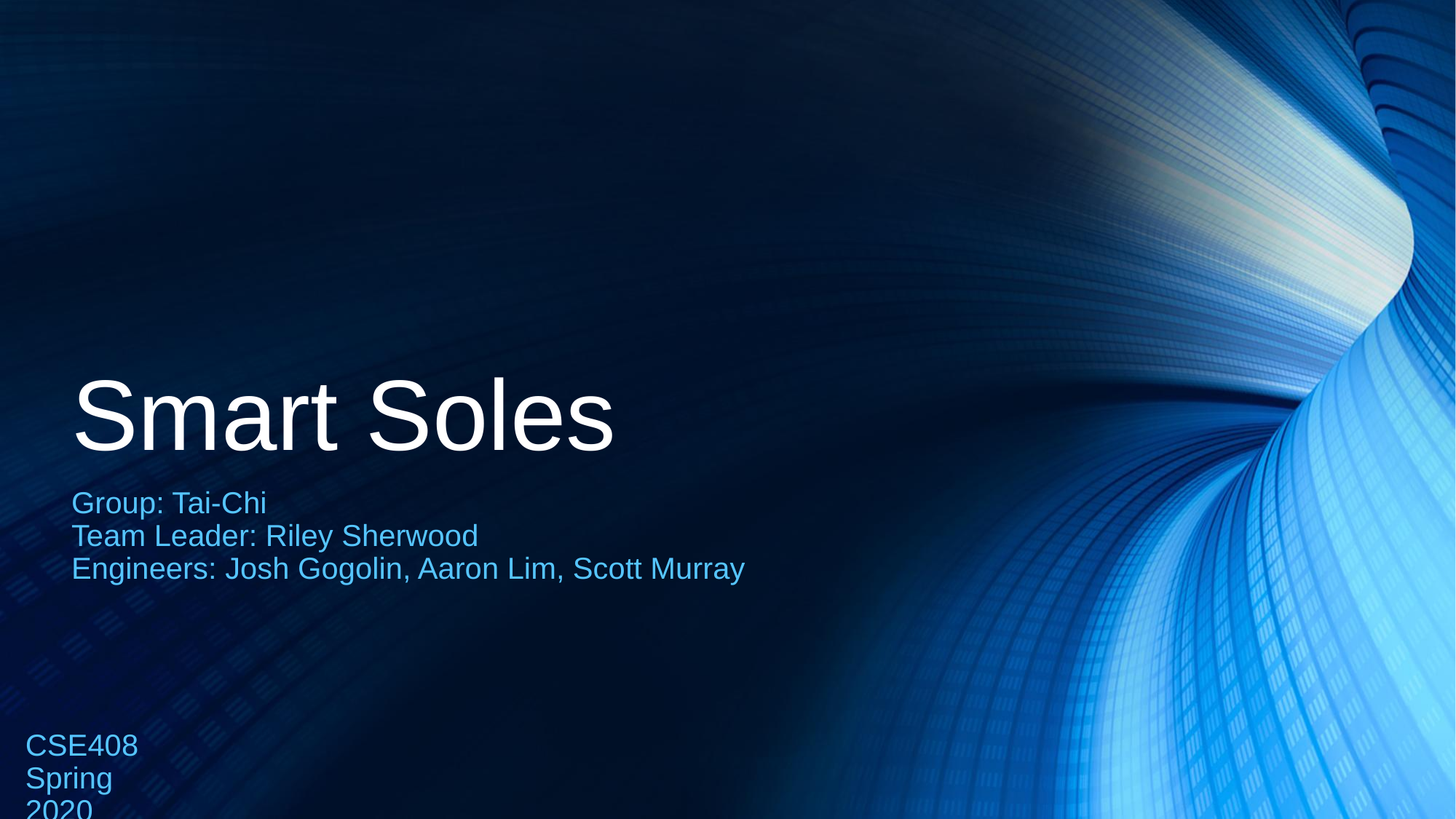

# Smart Soles
Group: Tai-Chi
Team Leader: Riley Sherwood
Engineers: Josh Gogolin, Aaron Lim, Scott Murray
CSE408
Spring 2020